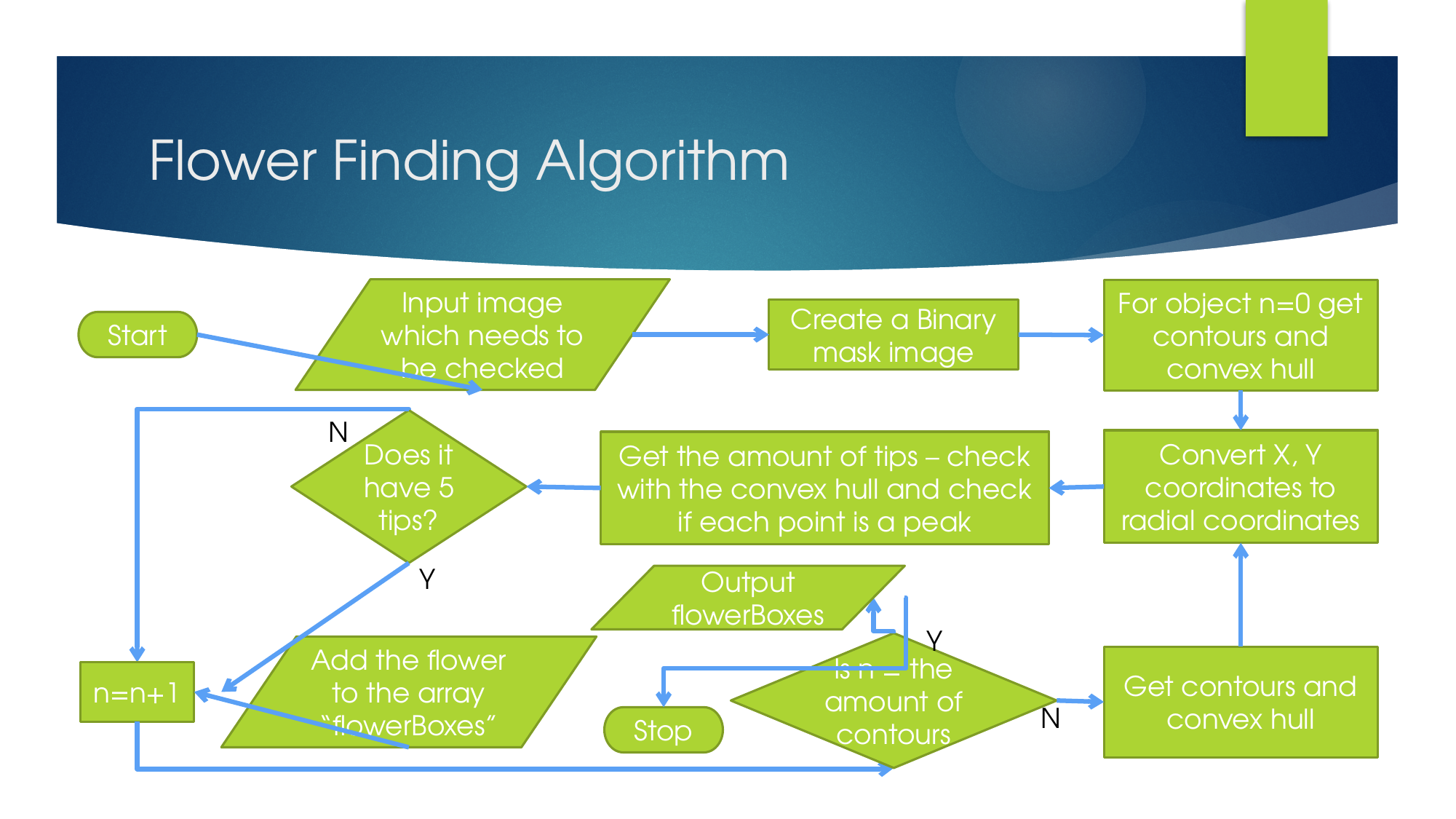

# Flower Finding Algorithm
Input image which needs to be checked
For object n=0 get contours and convex hull
Create a Binary mask image
Start
N
Does it have 5 tips?
Convert X, Y coordinates to radial coordinates
Get the amount of tips – check with the convex hull and check if each point is a peak
Y
Output flowerBoxes
Y
Is n = the amount of contours
Add the flower to the array “flowerBoxes”
Get contours and convex hull
n=n+1
N
Stop